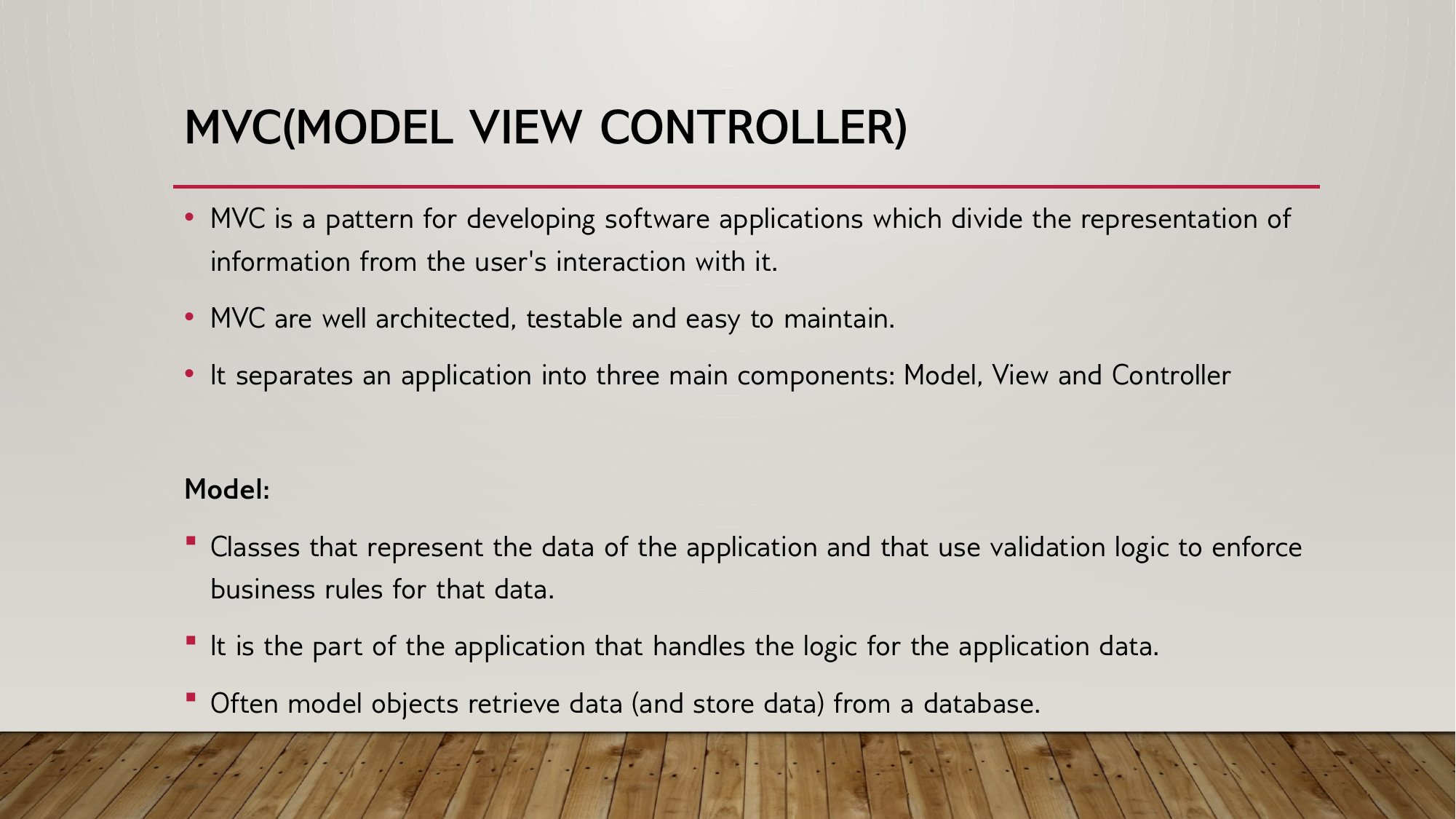

# MVC(Model View Controller)
MVC is a pattern for developing software applications which divide the representation of information from the user's interaction with it.
MVC are well architected, testable and easy to maintain.
It separates an application into three main components: Model, View and Controller

Model:
Classes that represent the data of the application and that use validation logic to enforce business rules for that data.
It is the part of the application that handles the logic for the application data.
Often model objects retrieve data (and store data) from a database.